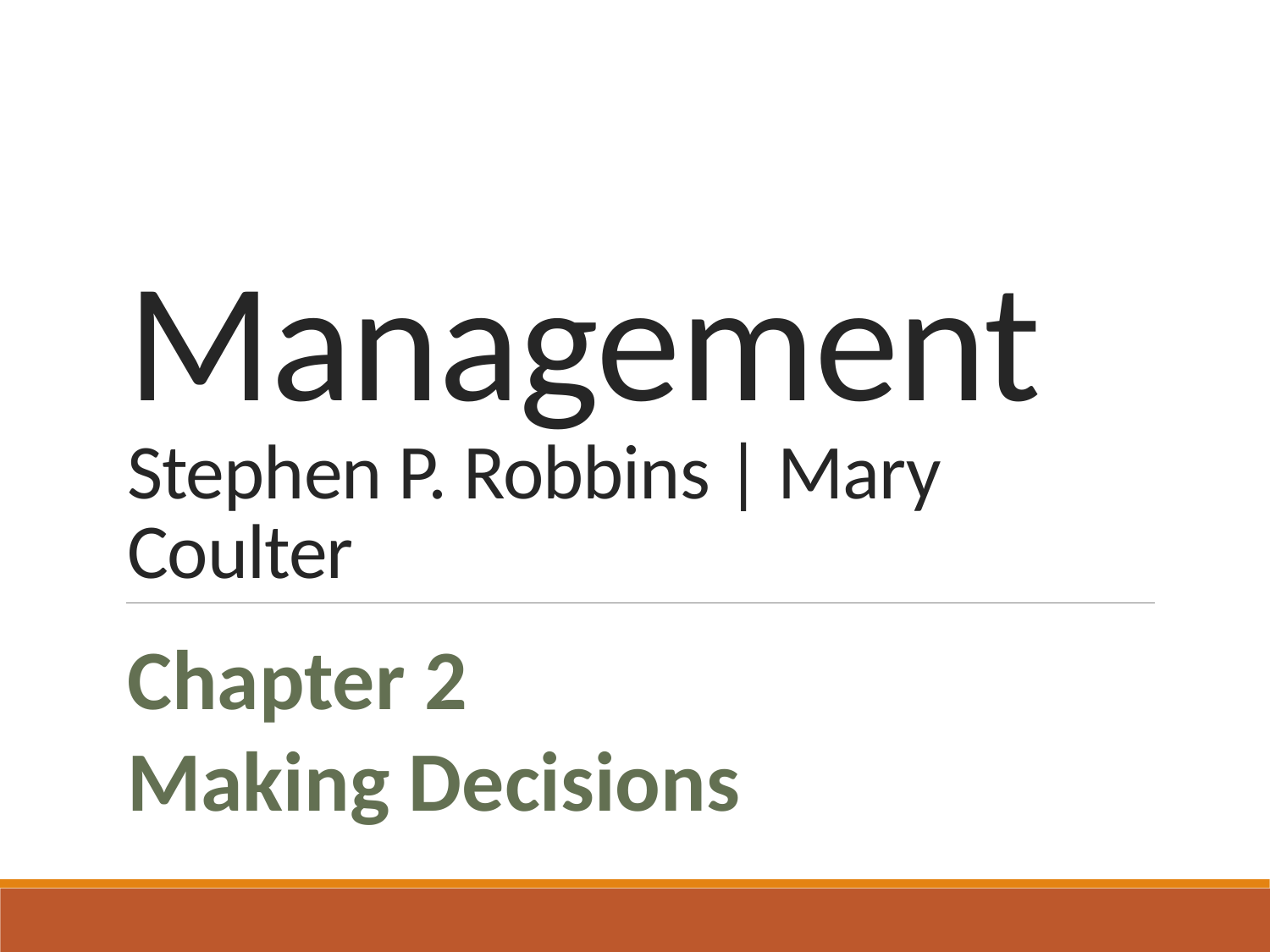

# Management Stephen P. Robbins | Mary Coulter
Chapter 2
Making Decisions